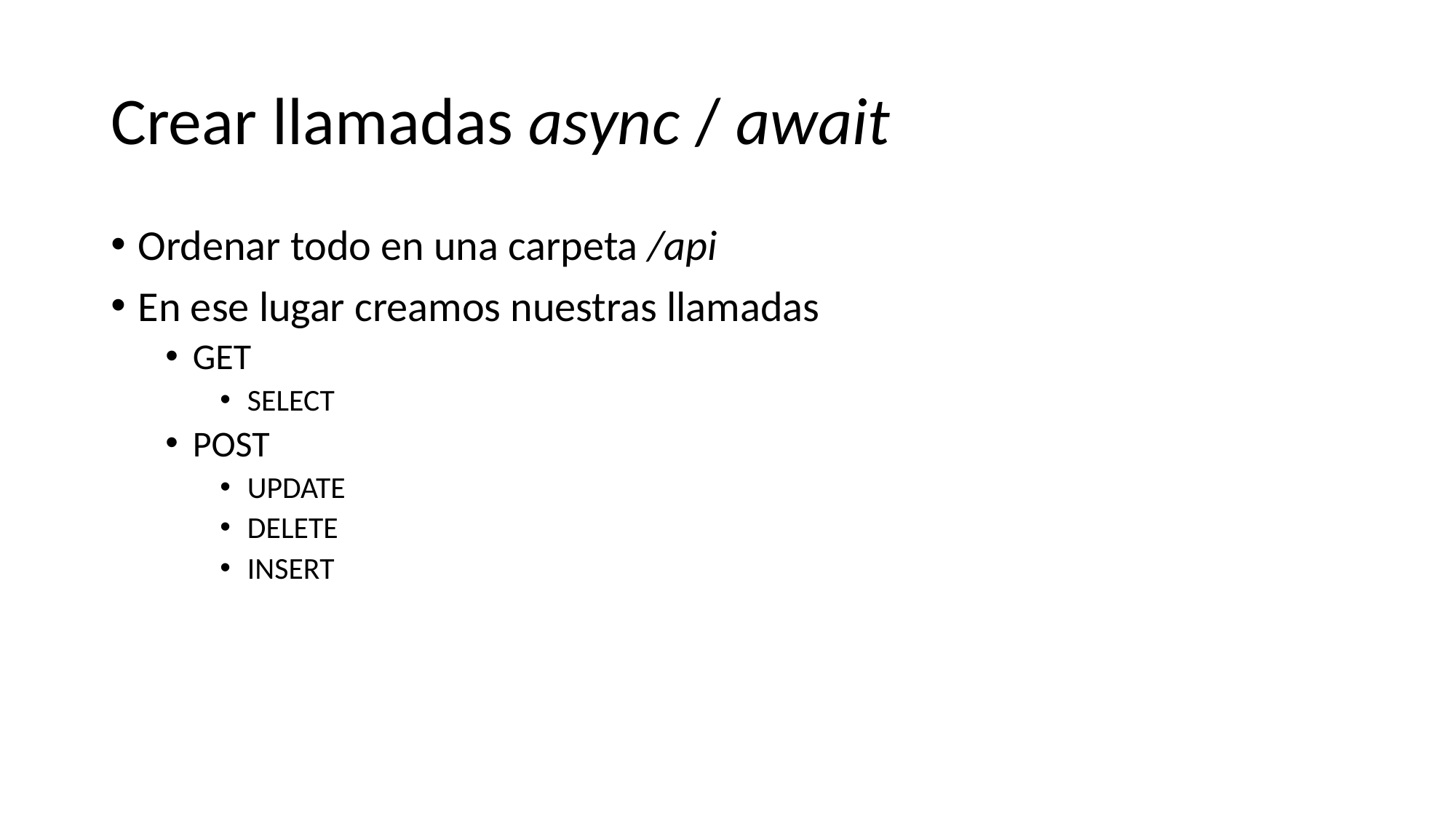

# Crear llamadas async / await
Ordenar todo en una carpeta /api
En ese lugar creamos nuestras llamadas
GET
SELECT
POST
UPDATE
DELETE
INSERT